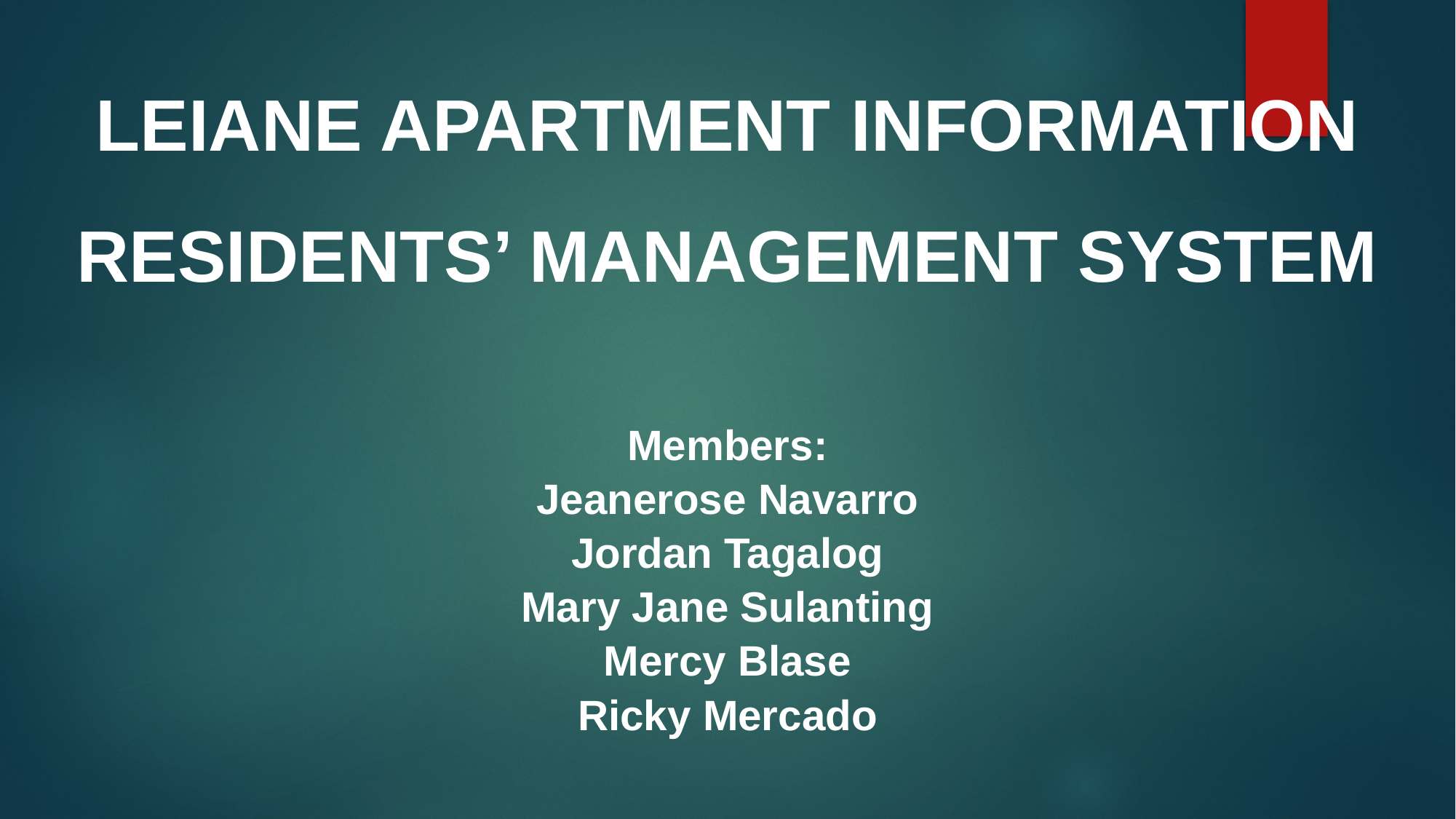

LEIANE APARTMENT INFORMATION RESIDENTS’ MANAGEMENT SYSTEM
Members:
Jeanerose Navarro
Jordan Tagalog
Mary Jane Sulanting
Mercy Blase
Ricky Mercado